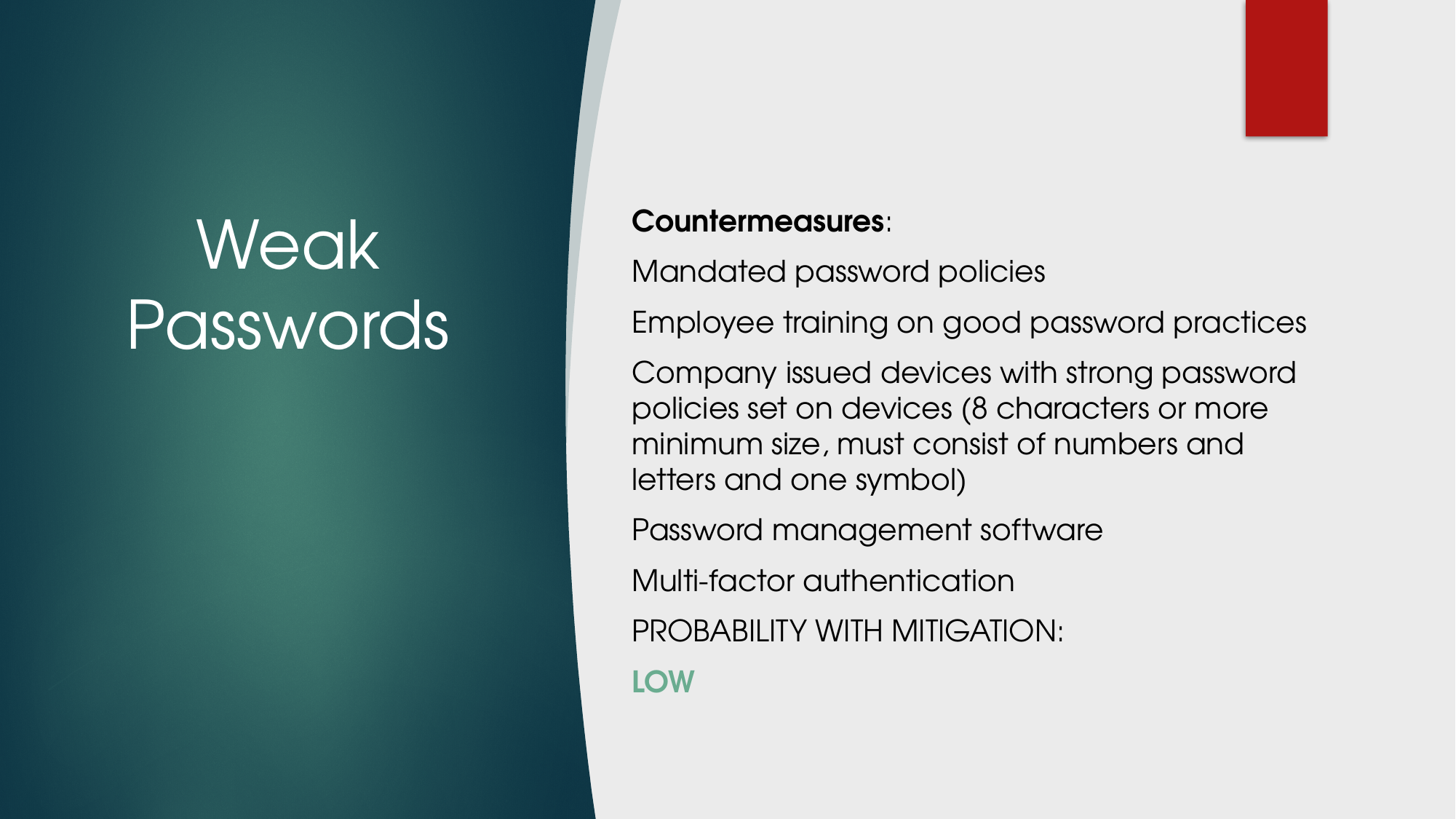

19
Countermeasures:
Mandated password policies
Employee training on good password practices
Company issued devices with strong password policies set on devices (8 characters or more minimum size, must consist of numbers and letters and one symbol)
Password management software
Multi-factor authentication
PROBABILITY WITH MITIGATION:
LOW

# Weak Passwords